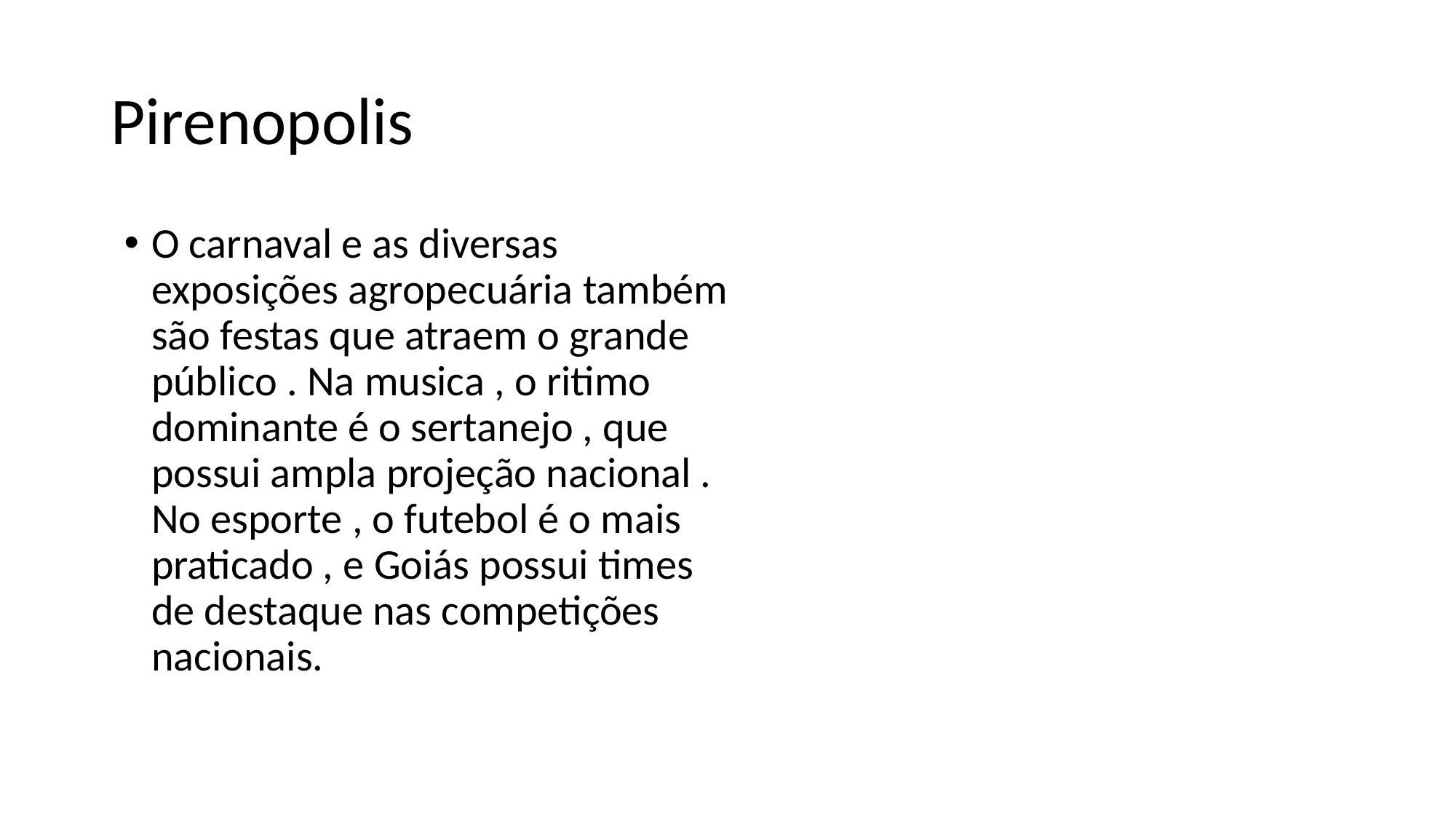

# Pirenopolis
O carnaval e as diversas exposições agropecuária também são festas que atraem o grande público . Na musica , o ritimo dominante é o sertanejo , que possui ampla projeção nacional . No esporte , o futebol é o mais praticado , e Goiás possui times de destaque nas competições  nacionais.